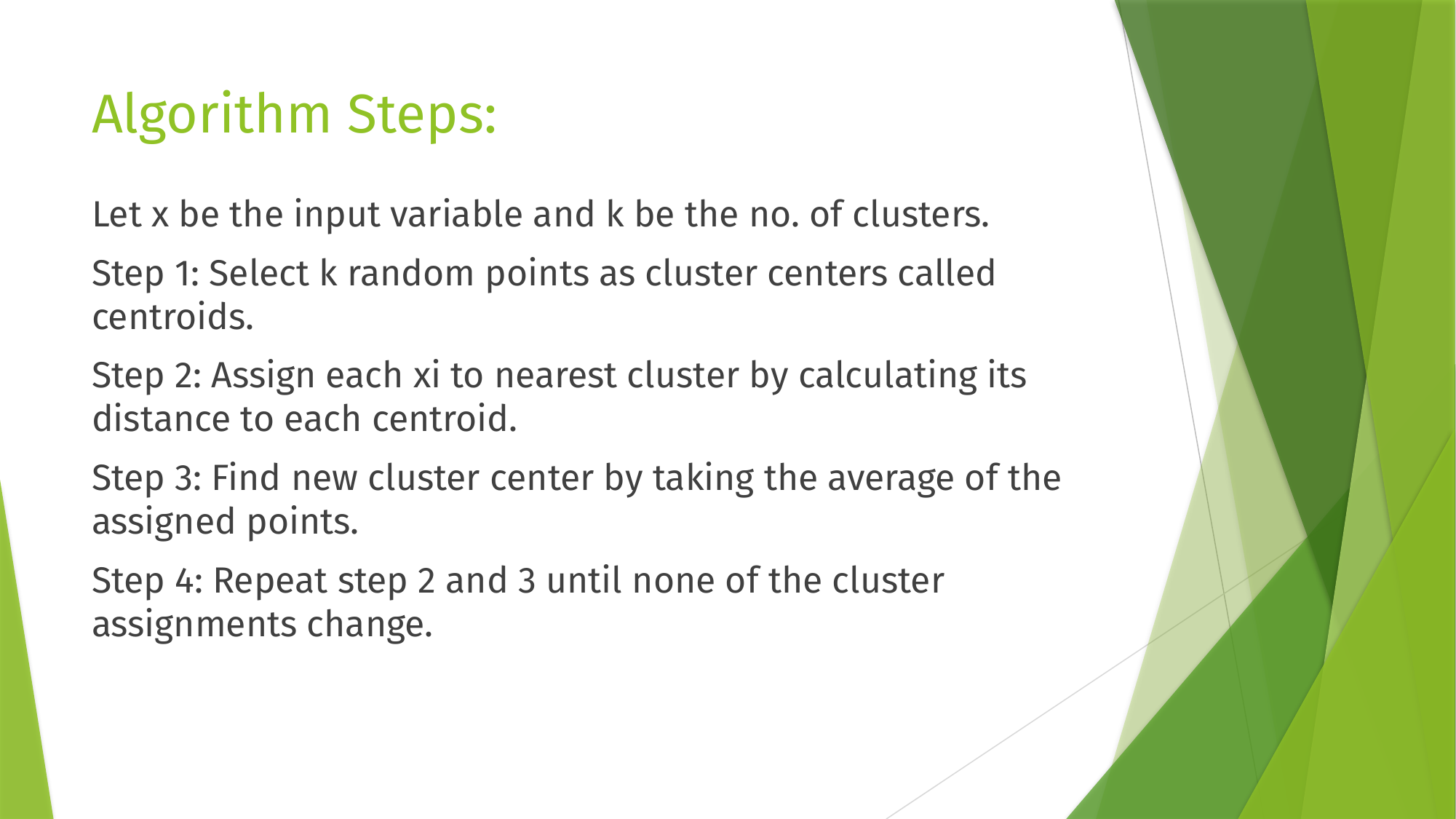

# Algorithm Steps:
Let x be the input variable and k be the no. of clusters.
Step 1: Select k random points as cluster centers called centroids.
Step 2: Assign each xi to nearest cluster by calculating its distance to each centroid.
Step 3: Find new cluster center by taking the average of the assigned points.
Step 4: Repeat step 2 and 3 until none of the cluster assignments change.